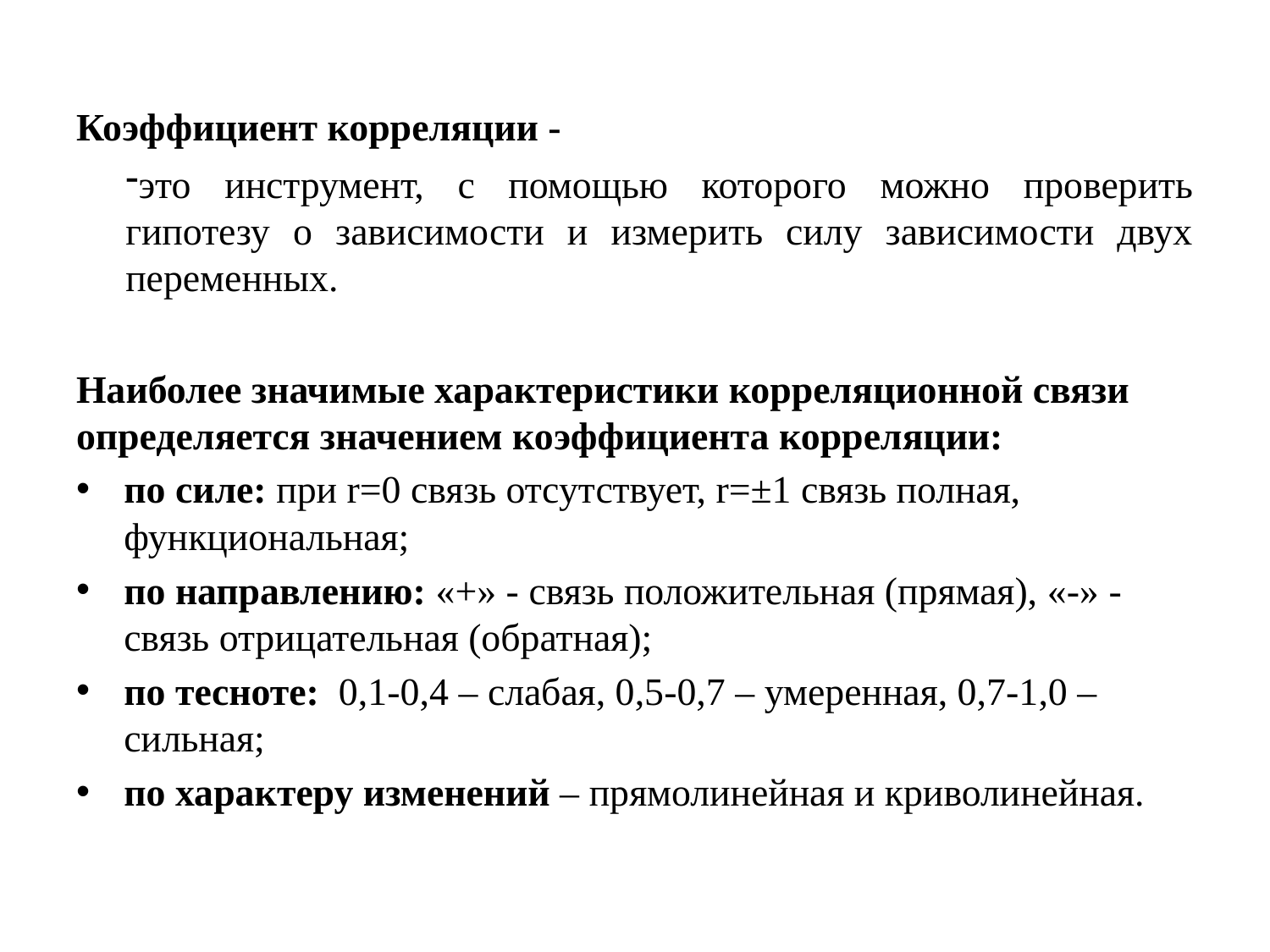

Коэффициент корреляции -
это инструмент, с помощью которого можно проверить гипотезу о зависимости и измерить силу зависимости двух переменных.

Наиболее значимые характеристики корреляционной связи определяется значением коэффициента корреляции:
по силе: при r=0 связь отсутствует, r=±1 связь полная, функциональная;
по направлению: «+» - связь положительная (прямая), «-» - связь отрицательная (обратная);
по тесноте:  0,1-0,4 – слабая, 0,5-0,7 – умеренная, 0,7-1,0 – сильная;
по характеру изменений – прямолинейная и криволинейная.